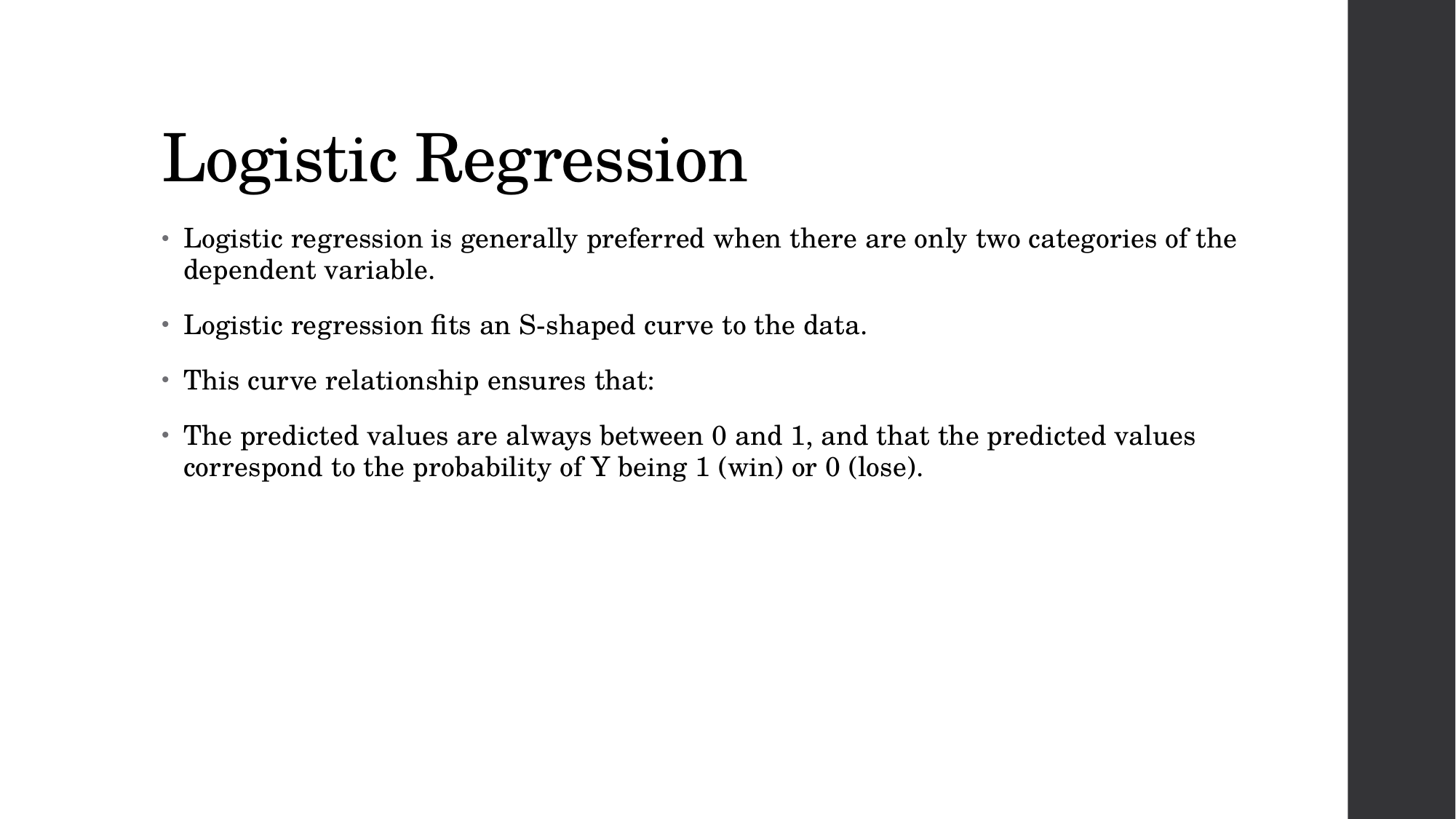

# Logistic Regression
Logistic regression is generally preferred when there are only two categories of the dependent variable.
Logistic regression fits an S-shaped curve to the data.
This curve relationship ensures that:
The predicted values are always between 0 and 1, and that the predicted values correspond to the probability of Y being 1 (win) or 0 (lose).